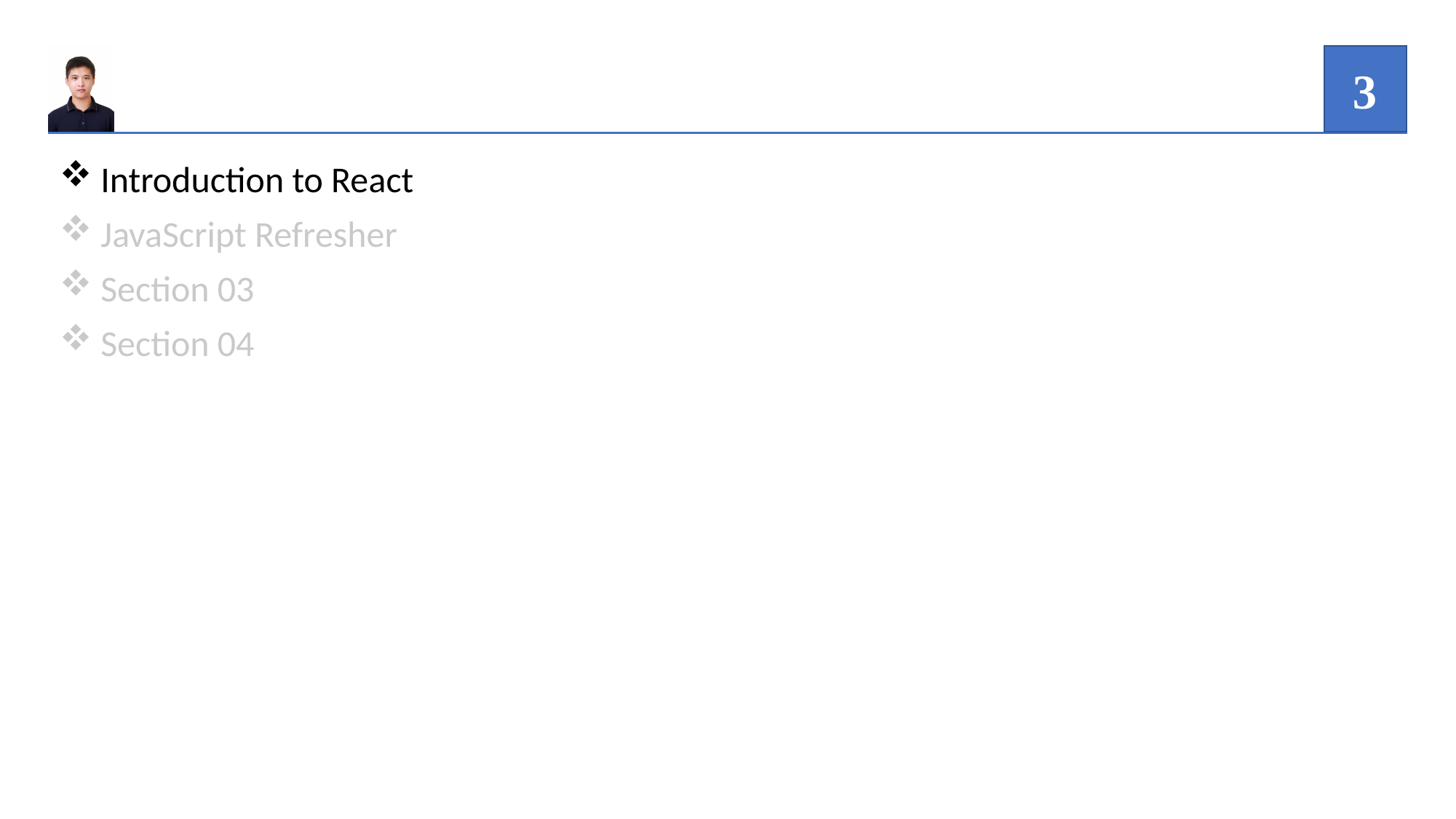

3
Introduction to React
JavaScript Refresher
Section 03
Section 04